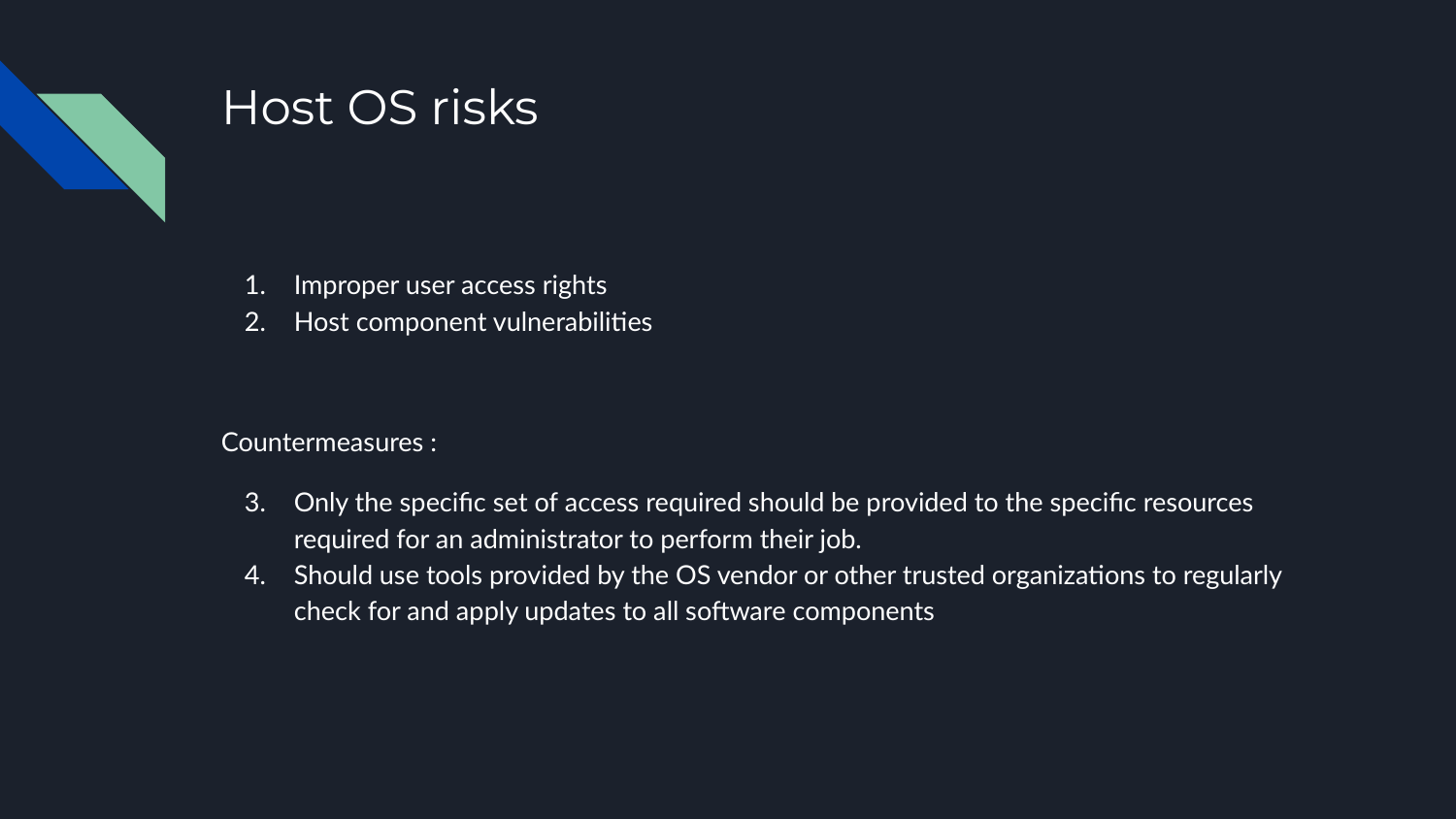

# Host OS risks
Improper user access rights
Host component vulnerabilities

Countermeasures :
Only the specific set of access required should be provided to the specific resources required for an administrator to perform their job.
Should use tools provided by the OS vendor or other trusted organizations to regularly check for and apply updates to all software components